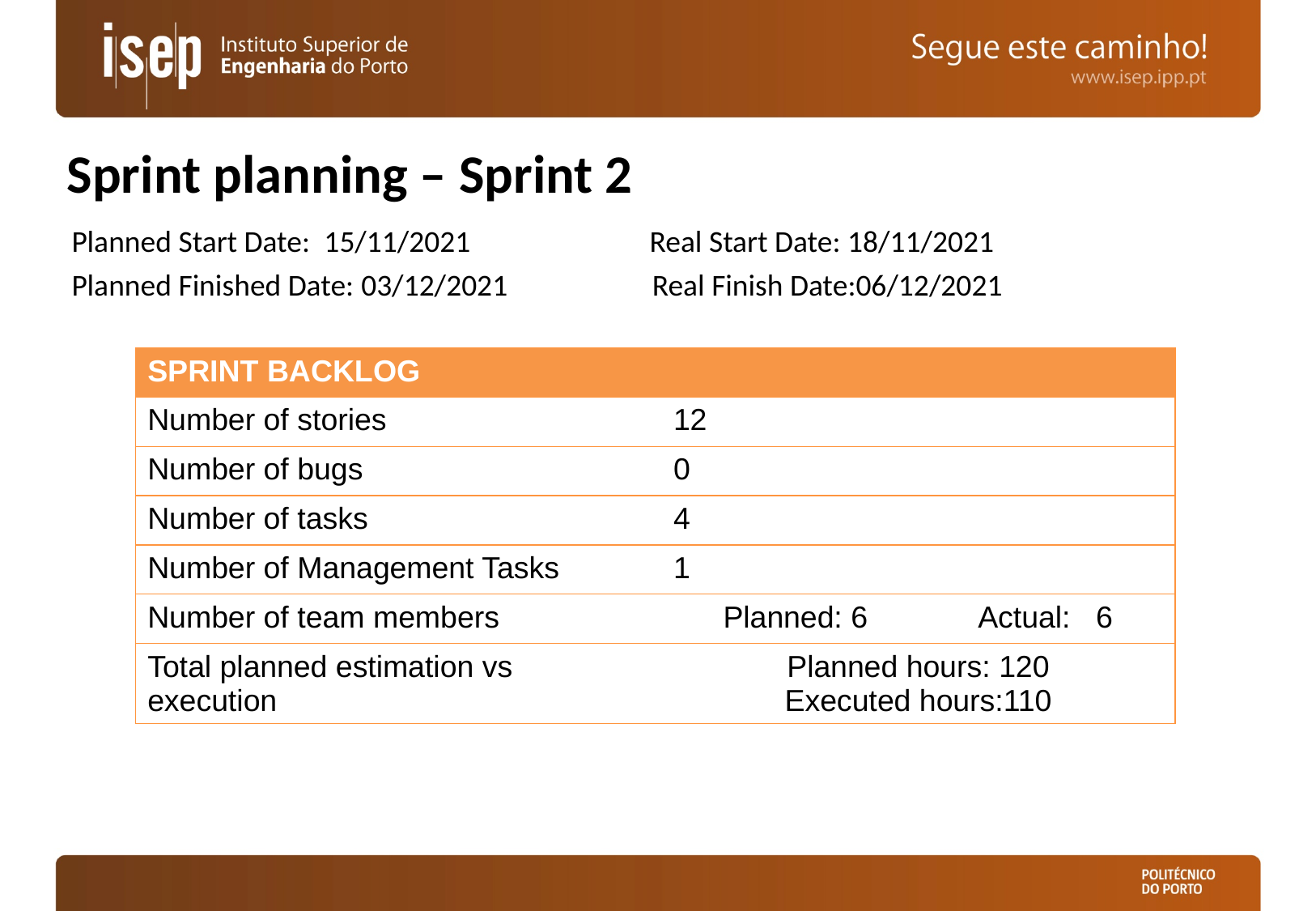

# Sprint planning – Sprint 2
Planned Start Date:  15/11/2021                          Real Start Date: 18/11/2021
Planned Finished Date: 03/12/2021                     Real Finish Date:06/12/2021

| SPRINT BACKLOG |  |
| --- | --- |
| Number of stories | 12 |
| Number of bugs | 0 |
| Number of tasks | 4 |
| Number of Management Tasks | 1 |
| Number of team members | Planned: 6             Actual:   6 |
| Total planned estimation vs execution | Planned hours: 120 Executed hours:110 |